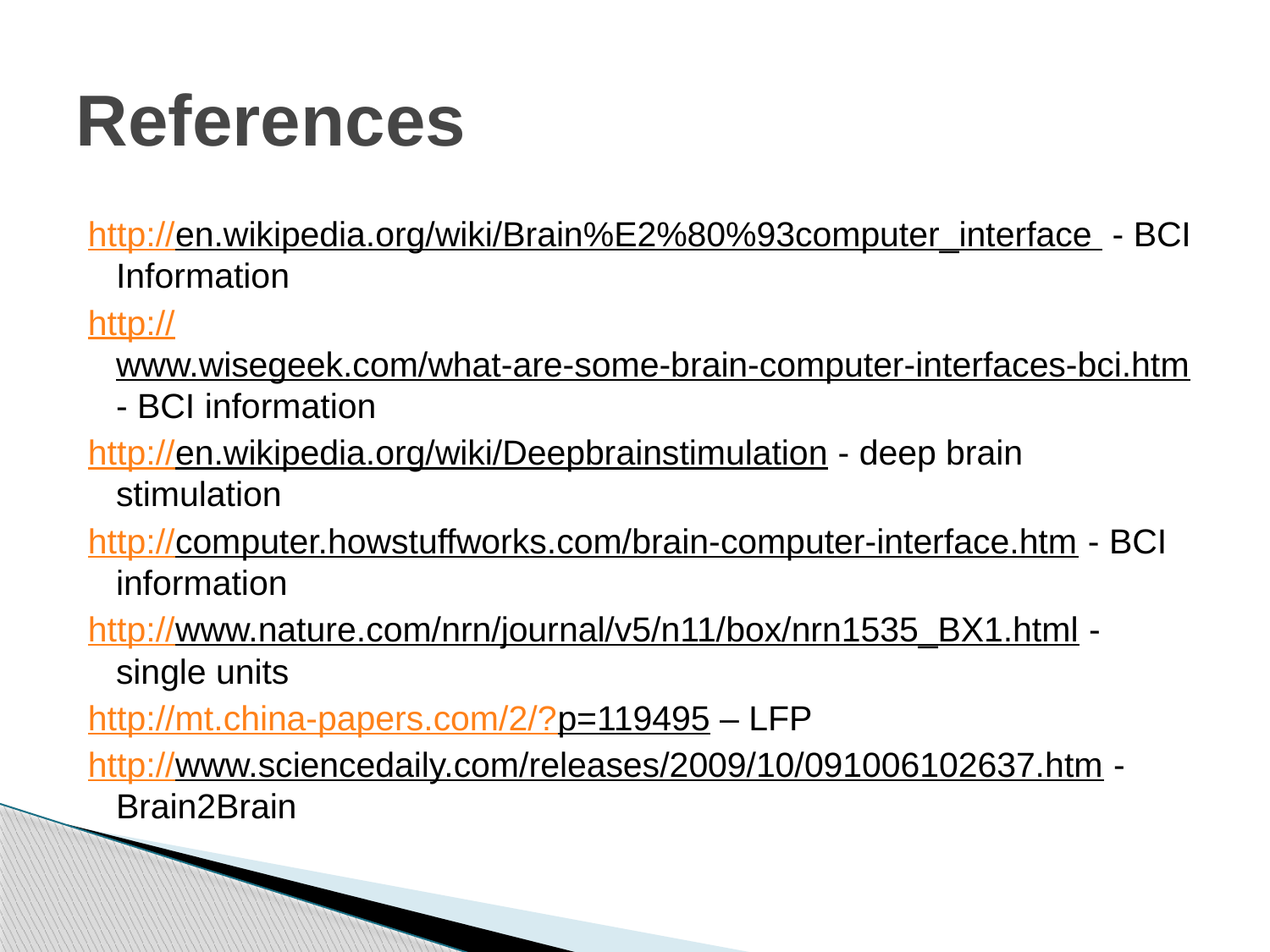

# References
http://en.wikipedia.org/wiki/Brain%E2%80%93computer_interface  - BCI Information
http://www.wisegeek.com/what-are-some-brain-computer-interfaces-bci.htm - BCI information
http://en.wikipedia.org/wiki/Deepbrainstimulation - deep brain stimulation
http://computer.howstuffworks.com/brain-computer-interface.htm - BCI information
http://www.nature.com/nrn/journal/v5/n11/box/nrn1535_BX1.html - single units
http://mt.china-papers.com/2/?p=119495 – LFP
http://www.sciencedaily.com/releases/2009/10/091006102637.htm - Brain2Brain